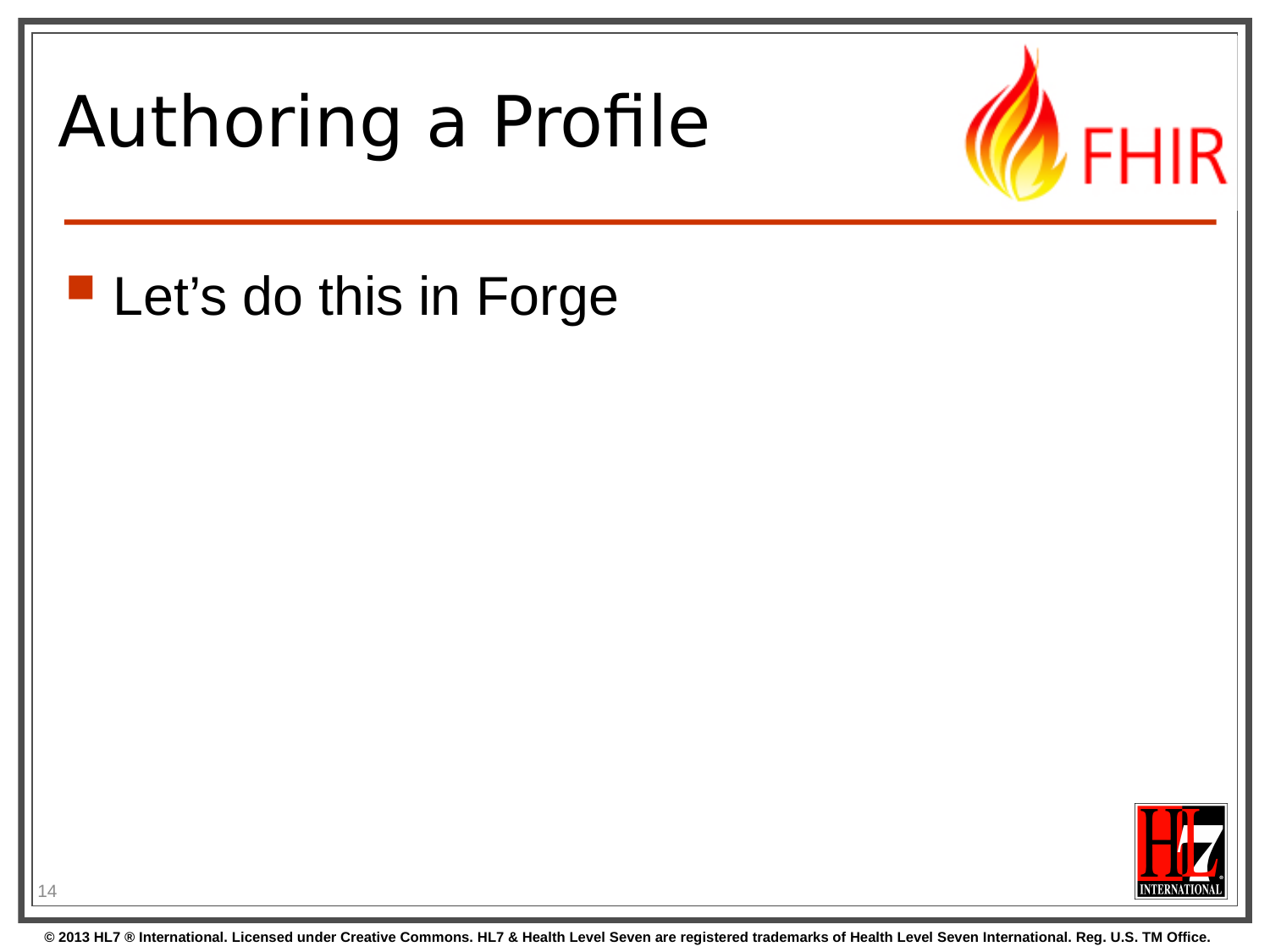

# Authoring a Profile
Let’s do this in Forge
14